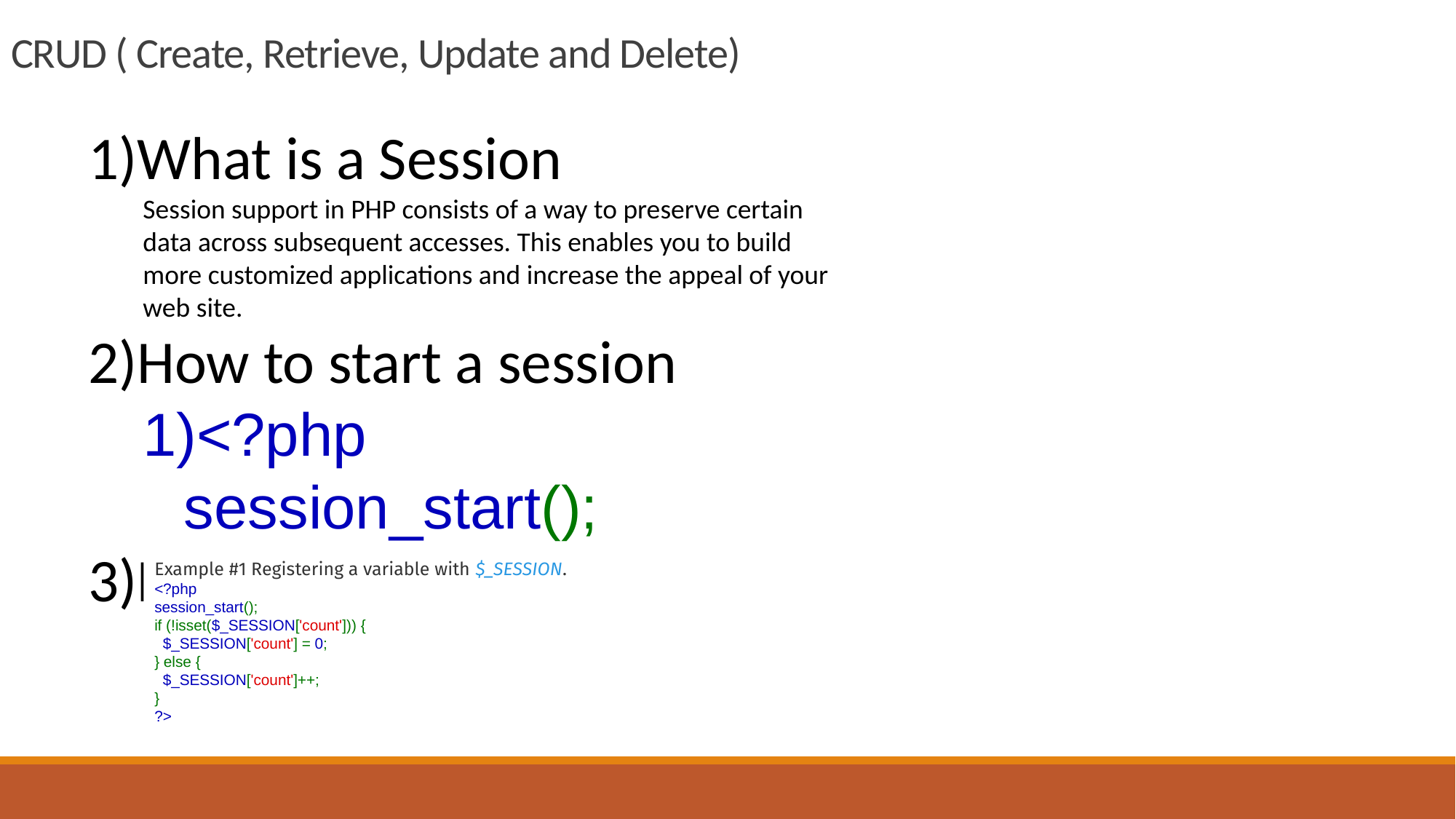

# CRUD ( Create, Retrieve, Update and Delete)
What is a Session
Session support in PHP consists of a way to preserve certain data across subsequent accesses. This enables you to build more customized applications and increase the appeal of your web site.
How to start a session
<?php
session_start();
How to save Data

Example #1 Registering a variable with $_SESSION.
<?php
session_start();
if (!isset($_SESSION['count'])) {
  $_SESSION['count'] = 0;
} else {
  $_SESSION['count']++;
}
?>